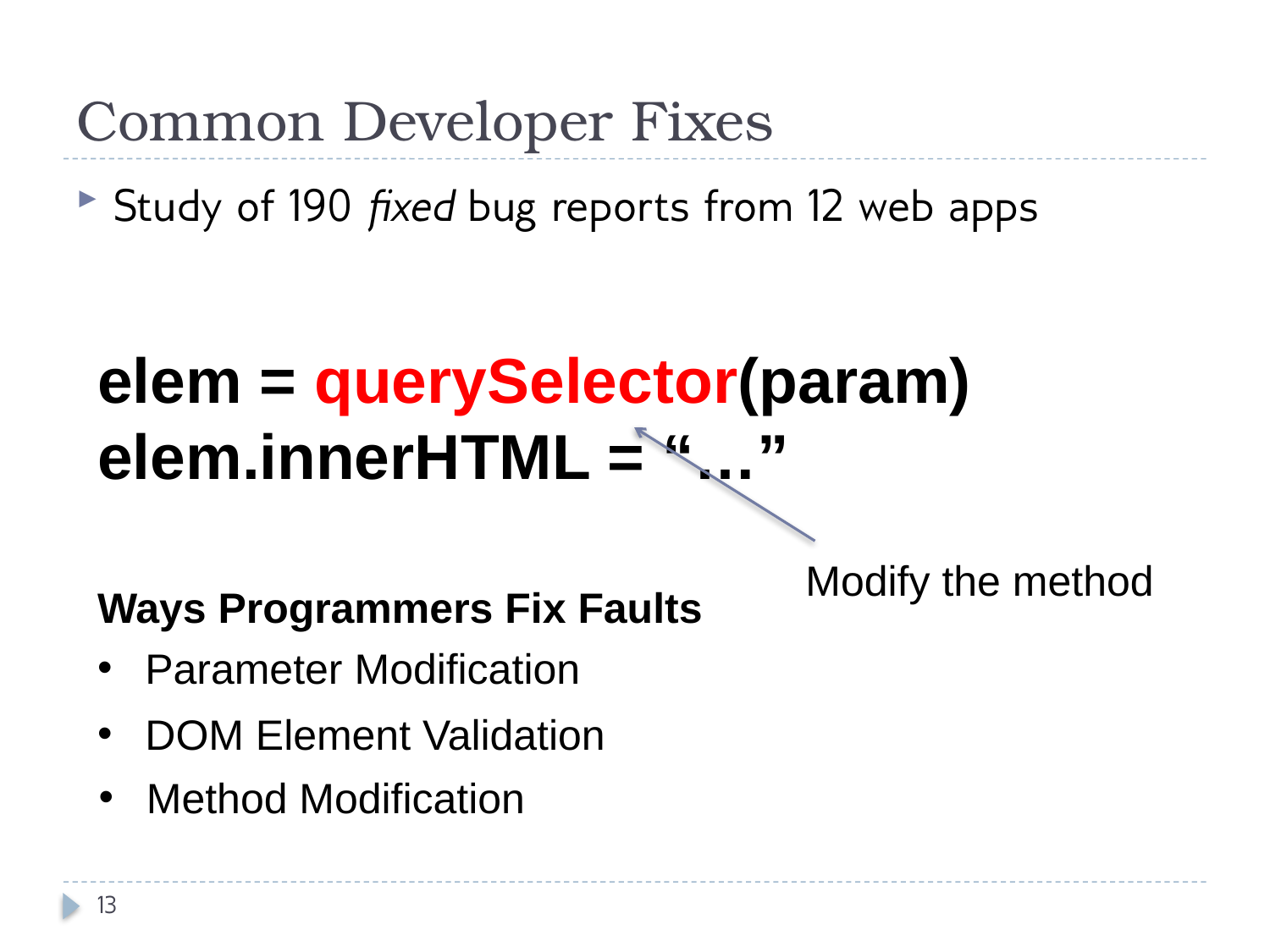

# Common Developer Fixes
Study of 190 fixed bug reports from 12 web apps
elem = querySelector(param)
elem.innerHTML = “…”
Modify the method
Ways Programmers Fix Faults
Parameter Modification
DOM Element Validation
Method Modification
13